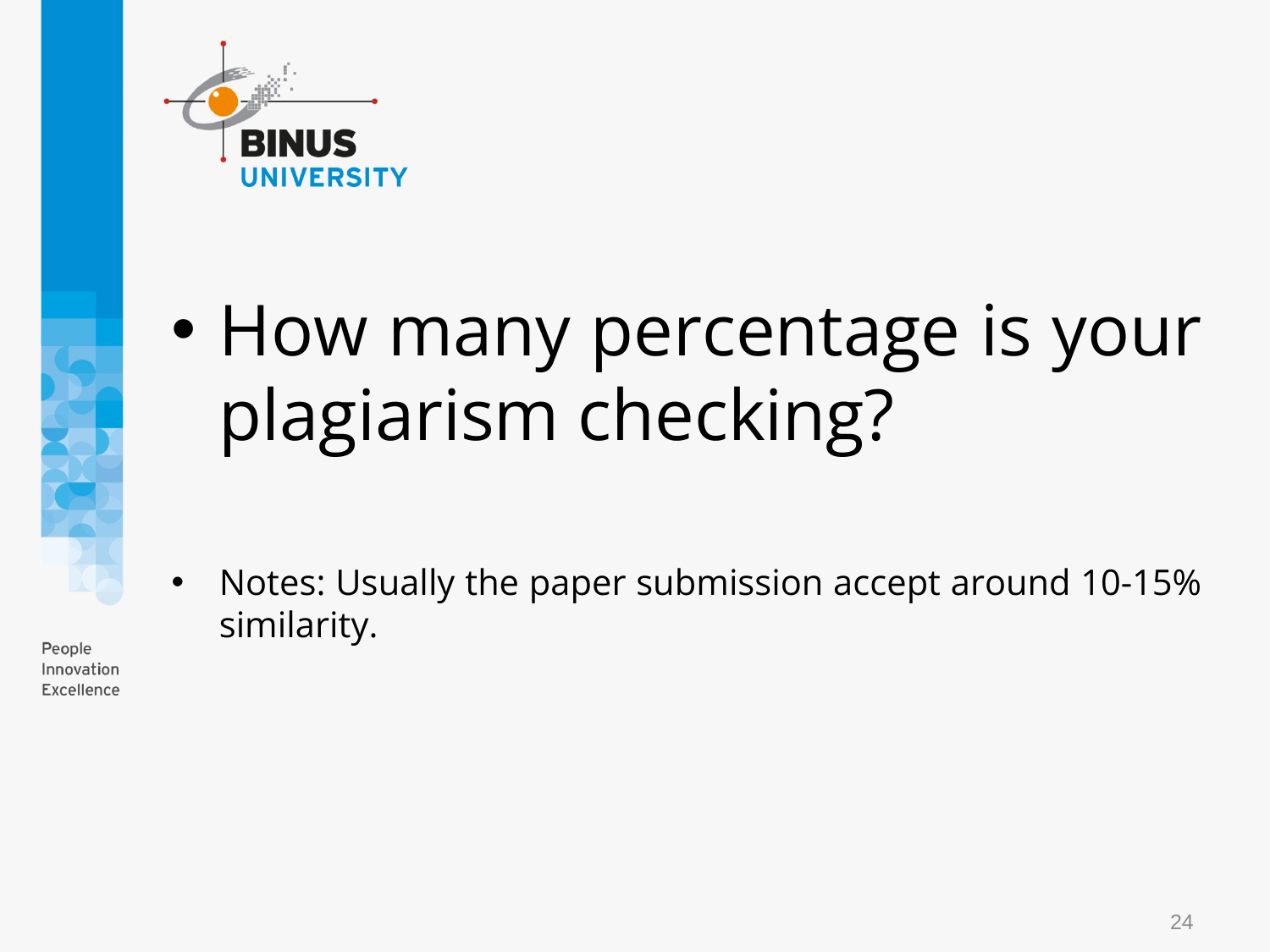

#
How many percentage is your plagiarism checking?

Notes: Usually the paper submission accept around 10-15% similarity.

24